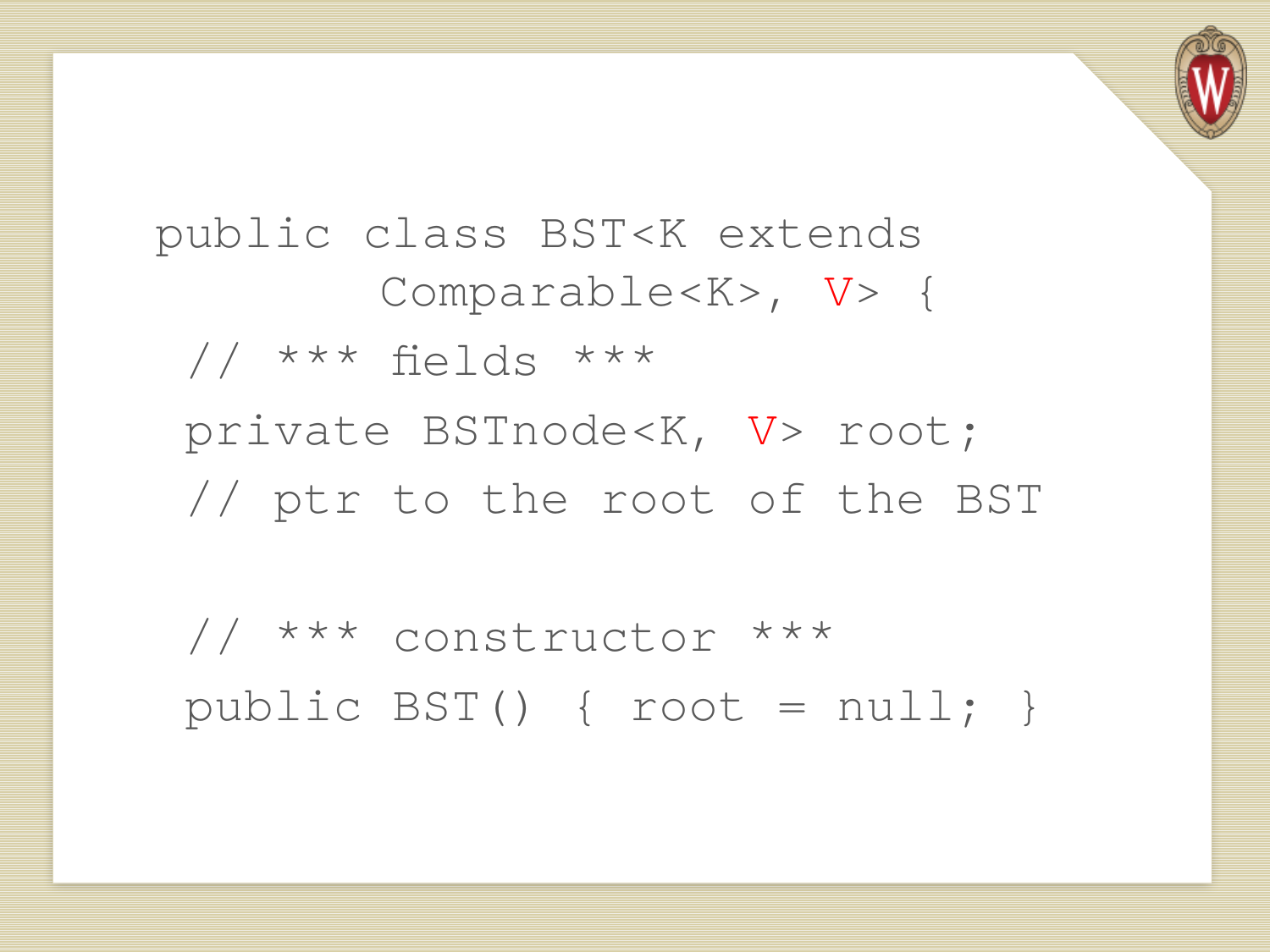

public class BST<K extends   		Comparable<K>, V> {
  // *** fields ***
  private BSTnode<K, V> root;
  // ptr to the root of the BST

  // *** constructor ***
  public BST() { root = null; }